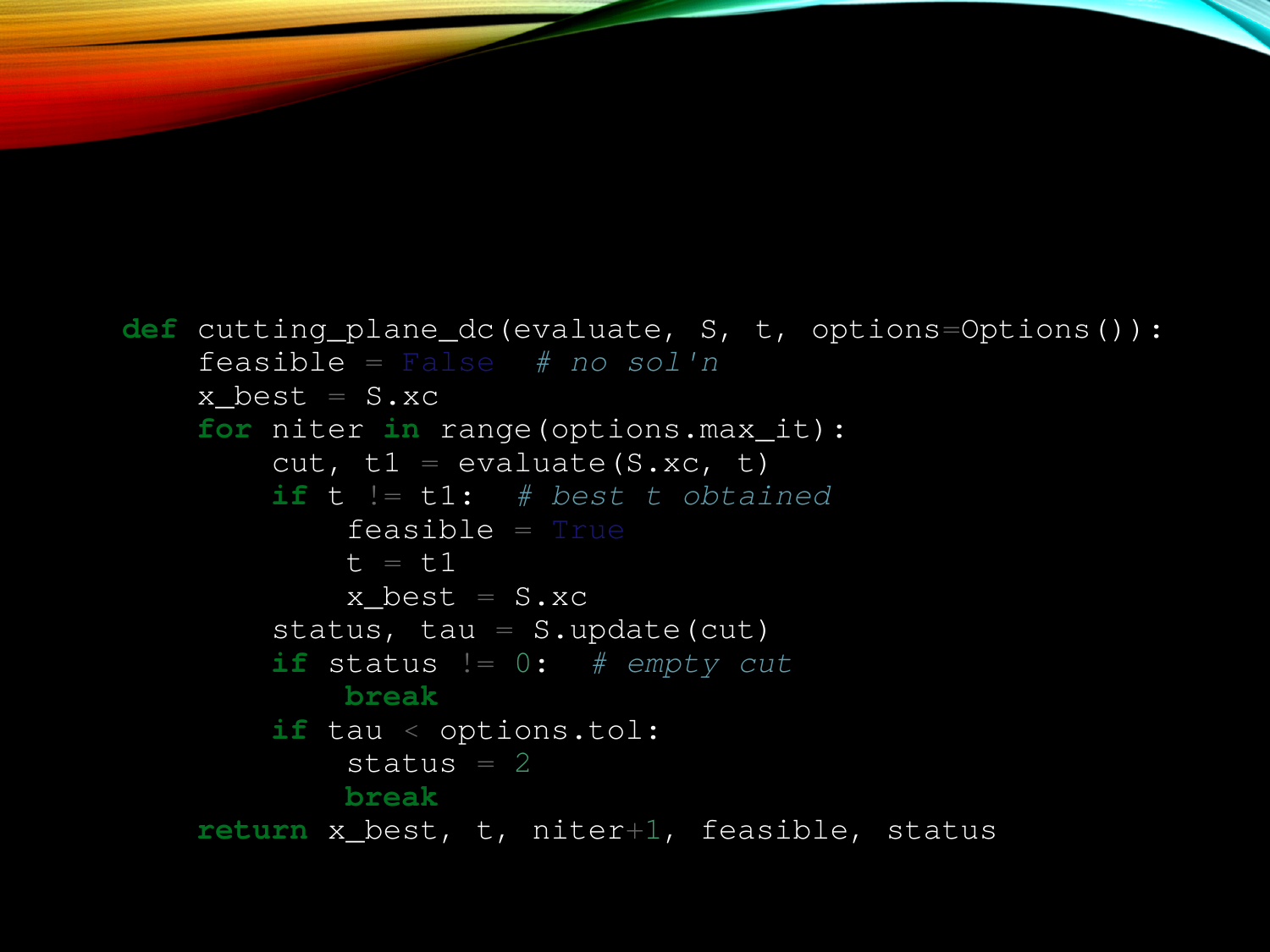

def cutting_plane_dc(evaluate, S, t, options=Options()):
    feasible = False  # no sol'n
    x_best = S.xc
    for niter in range(options.max_it):
        cut, t1 = evaluate(S.xc, t)
        if t != t1:  # best t obtained
            feasible = True
            t = t1
            x_best = S.xc
        status, tau = S.update(cut)
        if status != 0:  # empty cut
            break
        if tau < options.tol:
            status = 2
            break
    return x_best, t, niter+1, feasible, status